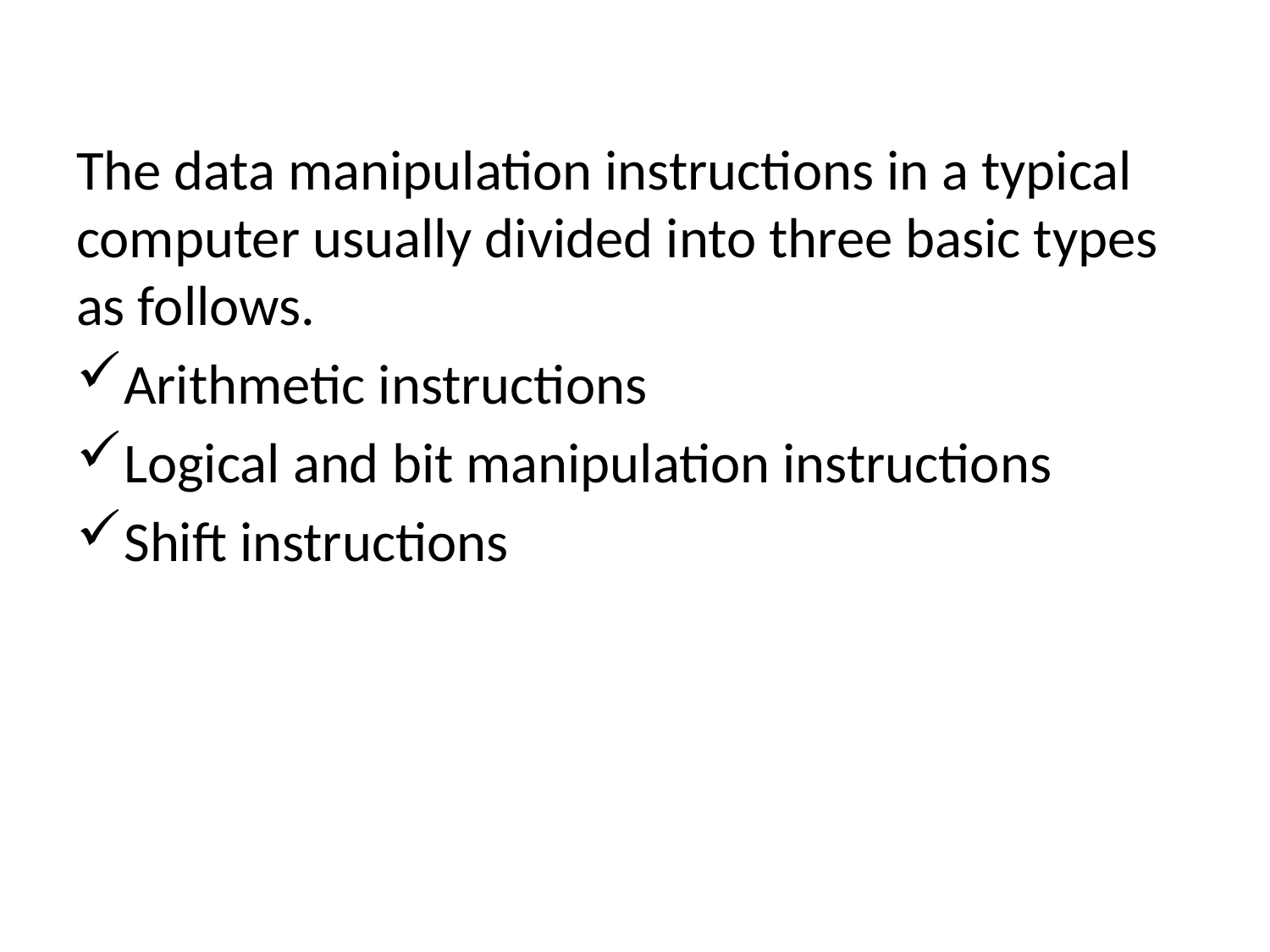

The data manipulation instructions in a typical computer usually divided into three basic types as follows.
Arithmetic instructions
Logical and bit manipulation instructions
Shift instructions